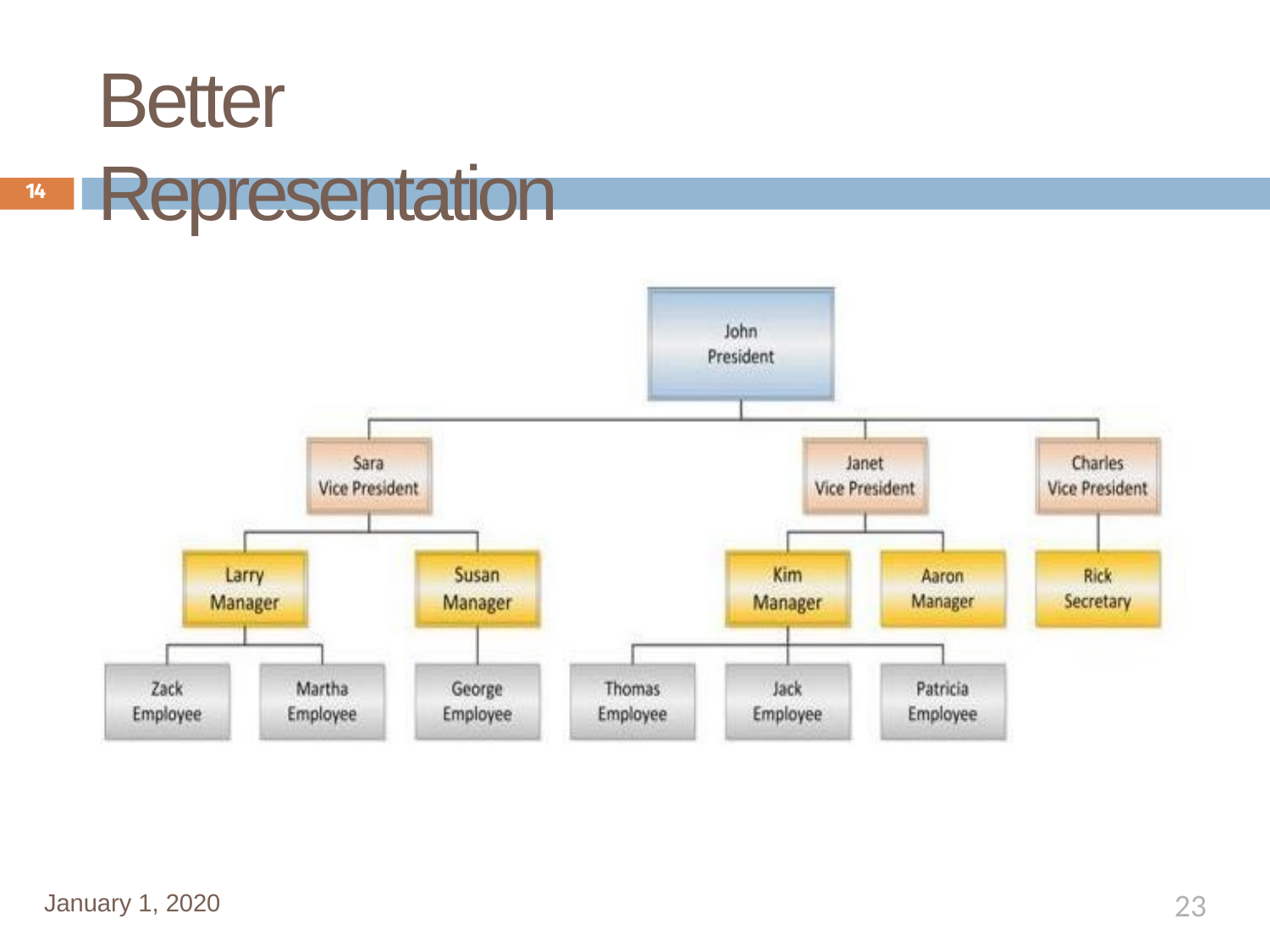

# Better Representation
14

23
January 1, 2020